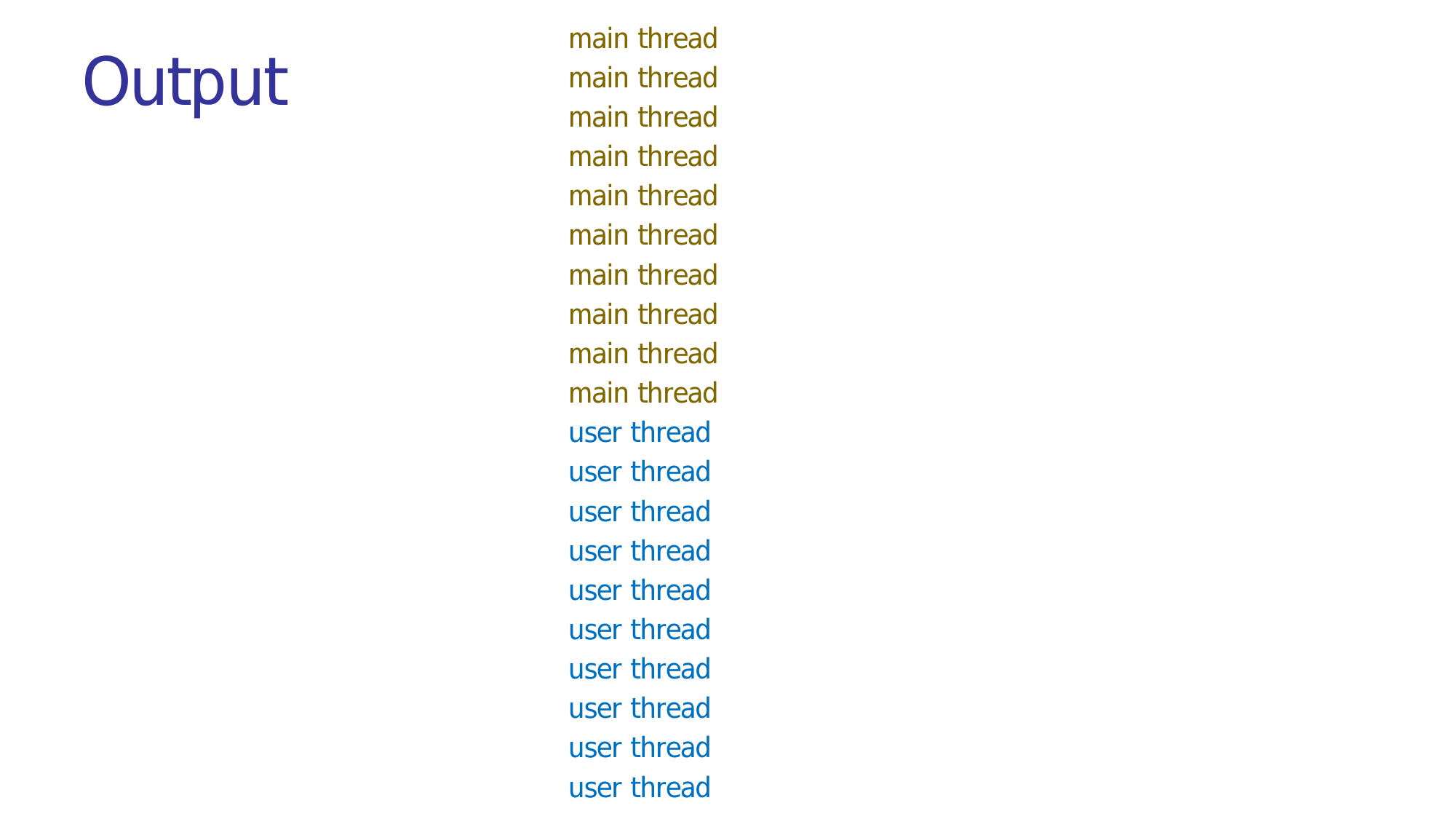

main thread
main thread
main thread
main thread
main thread
main thread
main thread
main thread
main thread
main thread
user thread
user thread
user thread
user thread
user thread
user thread
user thread
user thread
user thread
user thread
# Output